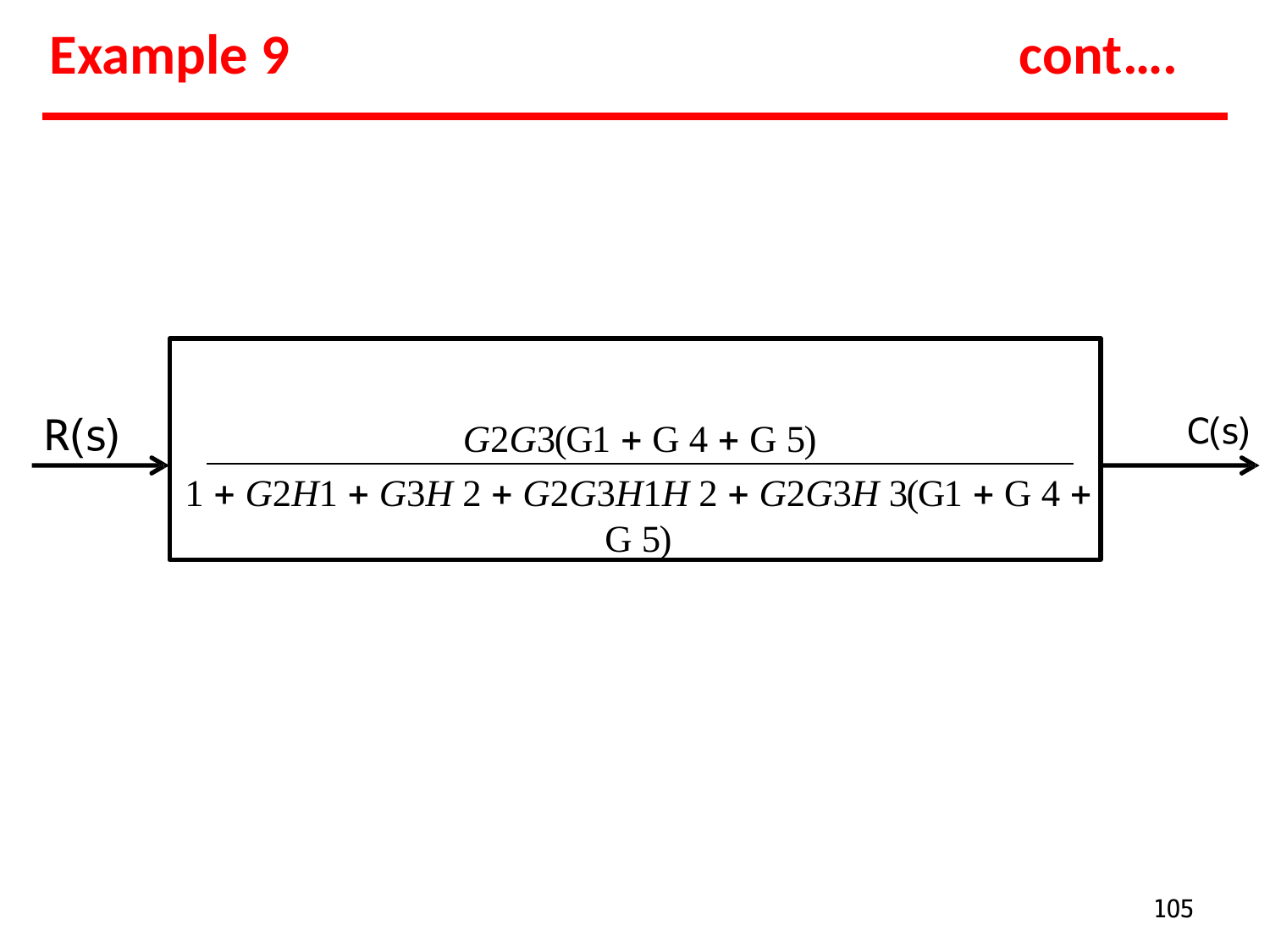

# Example 9
cont….

G2G3(G1 + G 4 + G 5)
1 + G2H1 + G3H 2 + G2G3H1H 2 + G2G3H 3(G1 + G 4 + G 5)
R(s)
C(s)

105